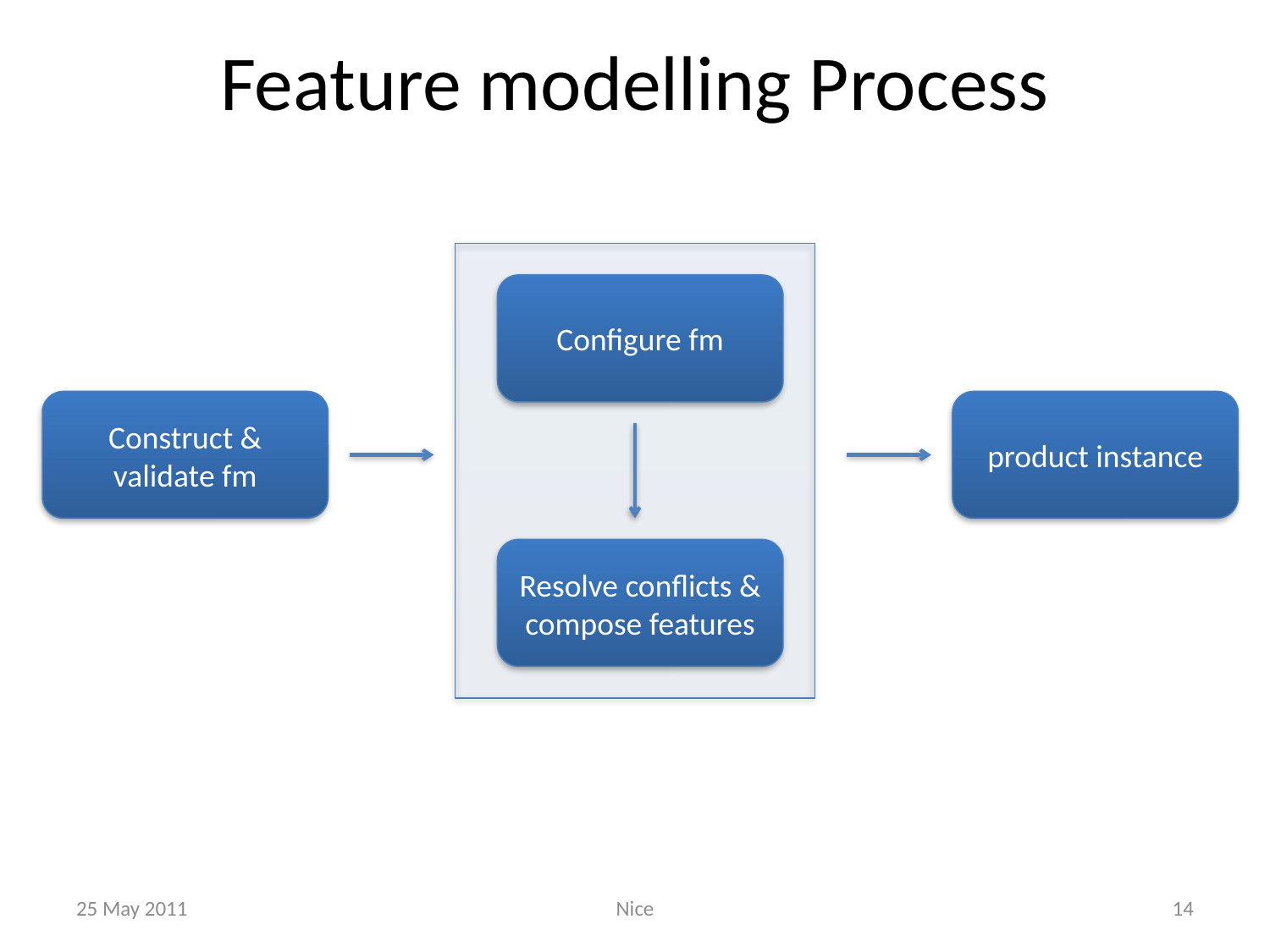

# Feature modelling Process

Configure fm
Construct & validate fm
product instance
Resolve conflicts & compose features
25 May 2011
Nice
14